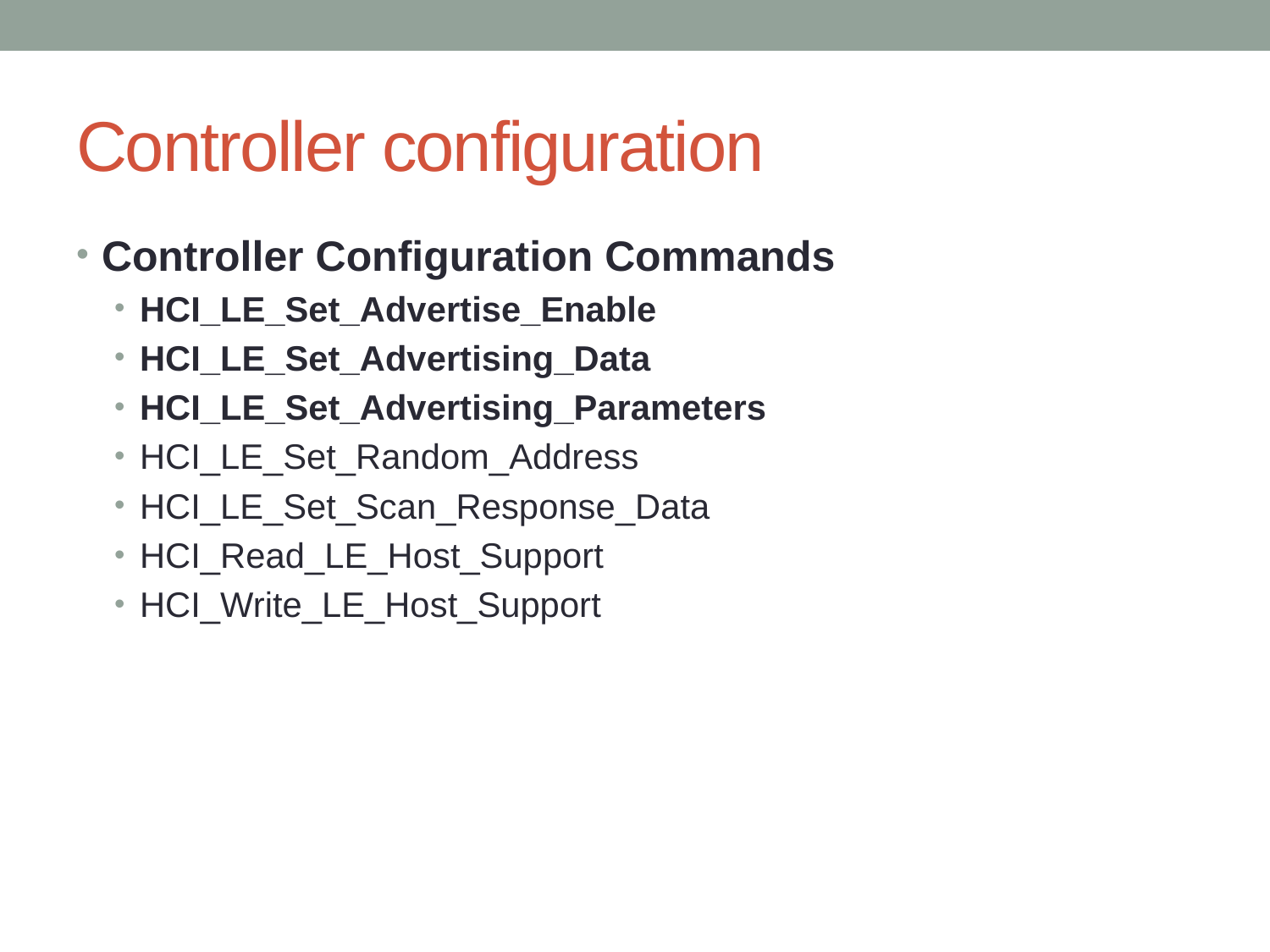

# Controller configuration
Controller Configuration Commands
HCI_LE_Set_Advertise_Enable
HCI_LE_Set_Advertising_Data
HCI_LE_Set_Advertising_Parameters
HCI_LE_Set_Random_Address
HCI_LE_Set_Scan_Response_Data
HCI_Read_LE_Host_Support
HCI_Write_LE_Host_Support